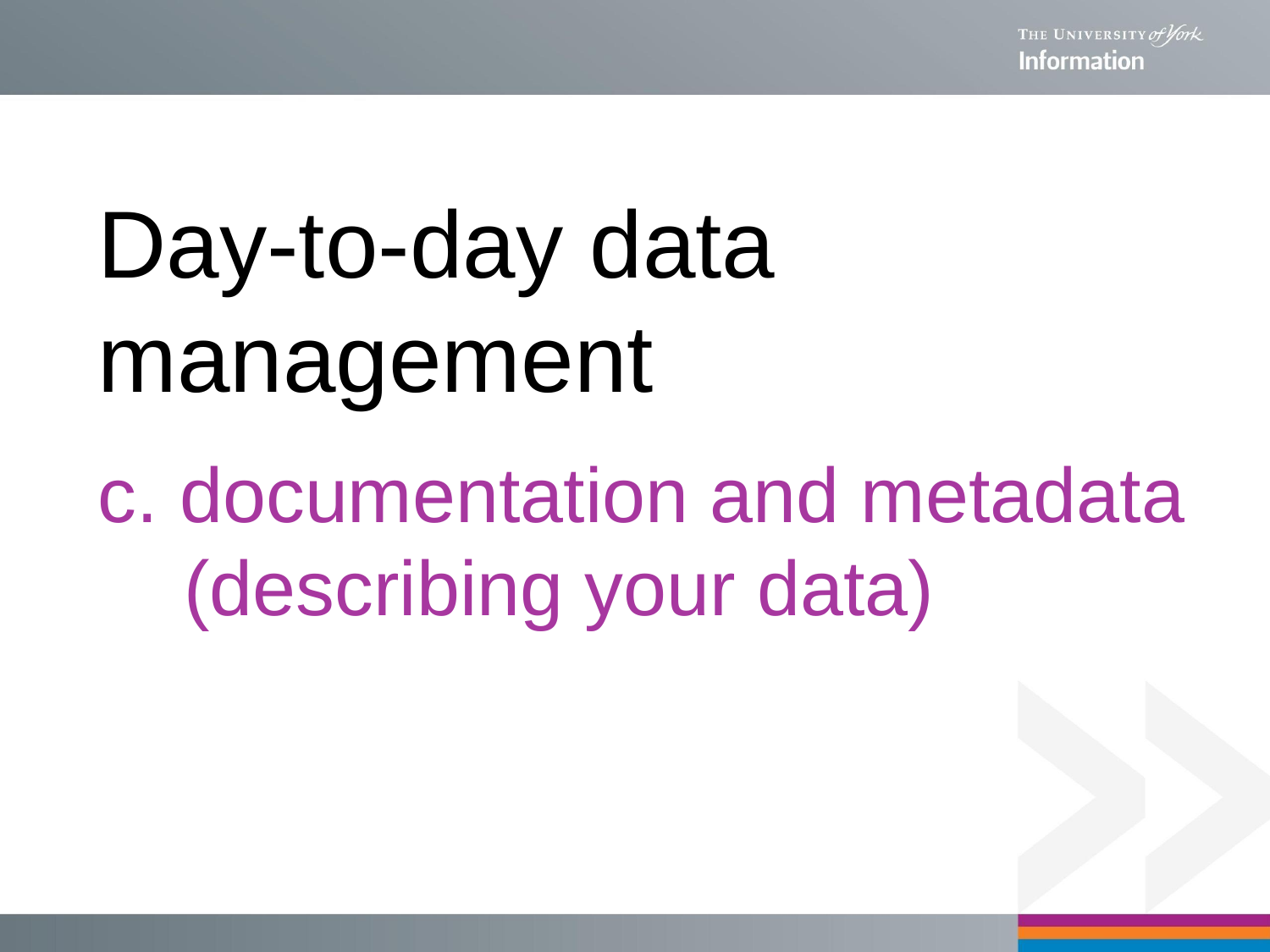

# Day-to-day data management c. documentation and metadata (describing your data)